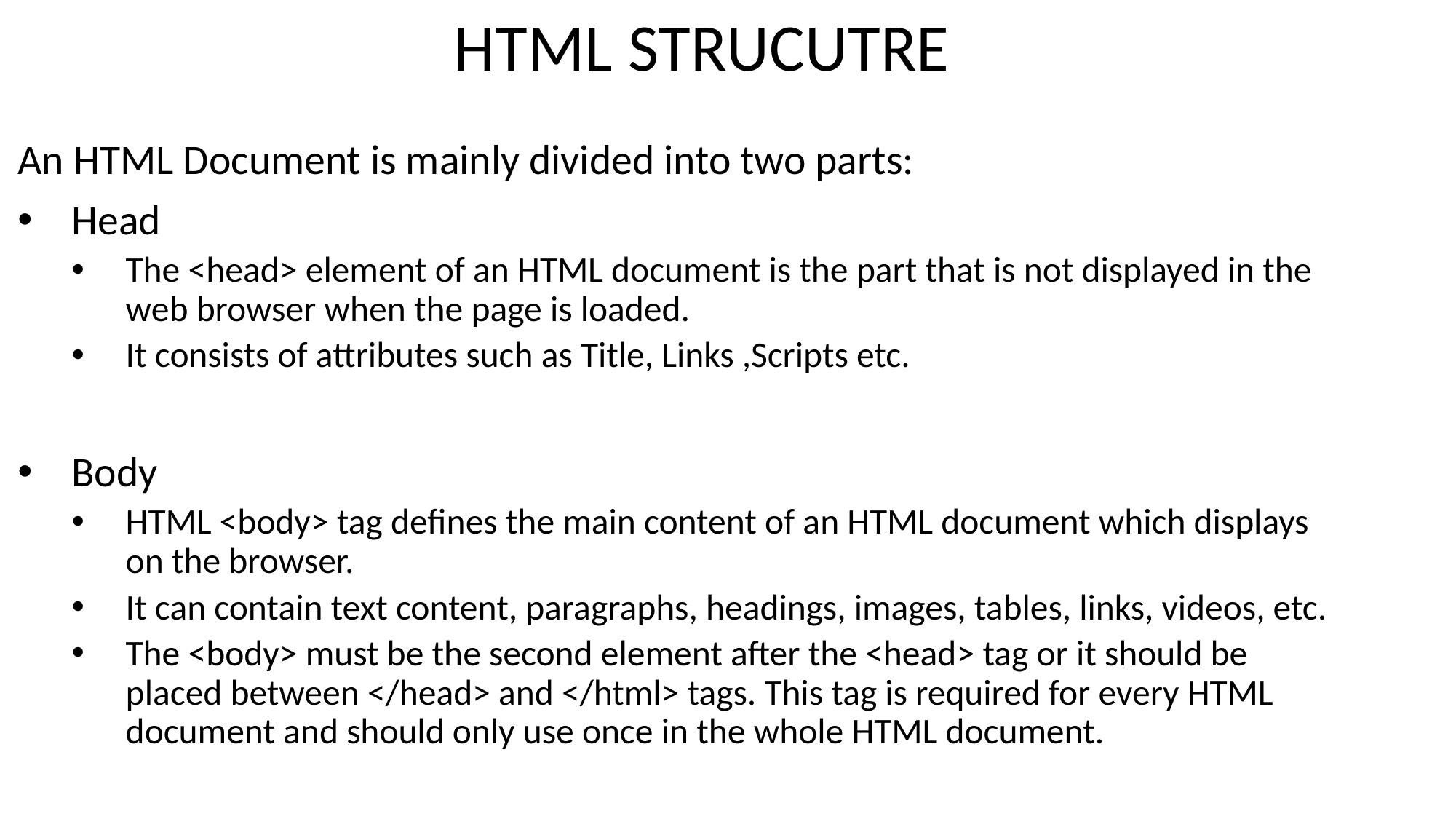

# HTML STRUCUTRE
An HTML Document is mainly divided into two parts:
Head
The <head> element of an HTML document is the part that is not displayed in the web browser when the page is loaded.
It consists of attributes such as Title, Links ,Scripts etc.

Body
HTML <body> tag defines the main content of an HTML document which displays on the browser.
It can contain text content, paragraphs, headings, images, tables, links, videos, etc.
The <body> must be the second element after the <head> tag or it should be placed between </head> and </html> tags. This tag is required for every HTML document and should only use once in the whole HTML document.